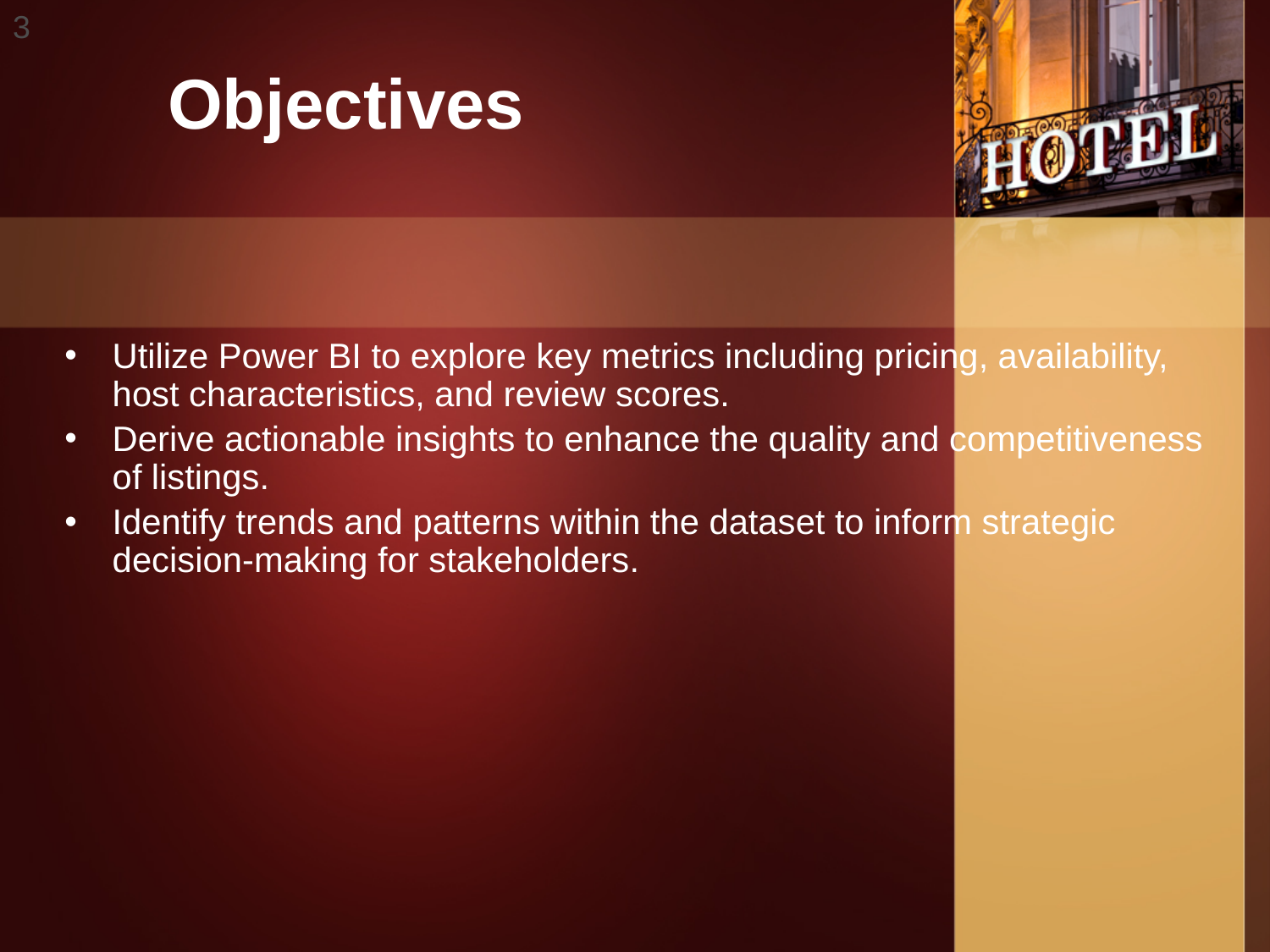

3
# Objectives
Utilize Power BI to explore key metrics including pricing, availability, host characteristics, and review scores.
Derive actionable insights to enhance the quality and competitiveness of listings.
Identify trends and patterns within the dataset to inform strategic decision-making for stakeholders.